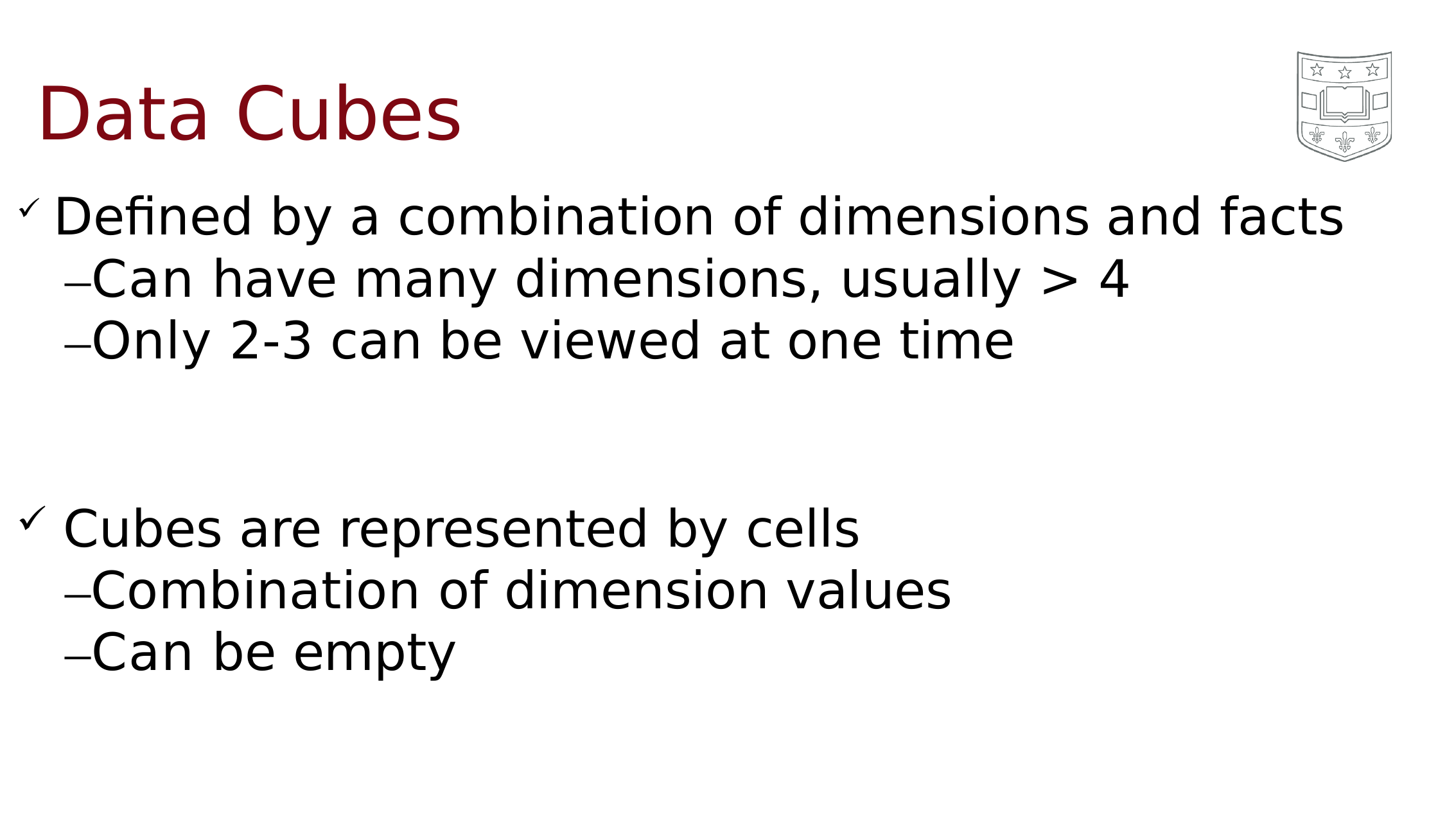

# Data Cubes
Defined by a combination of dimensions and facts
–Can have many dimensions, usually > 4
–Only 2-3 can be viewed at one time

Cubes are represented by cells
–Combination of dimension values
–Can be empty